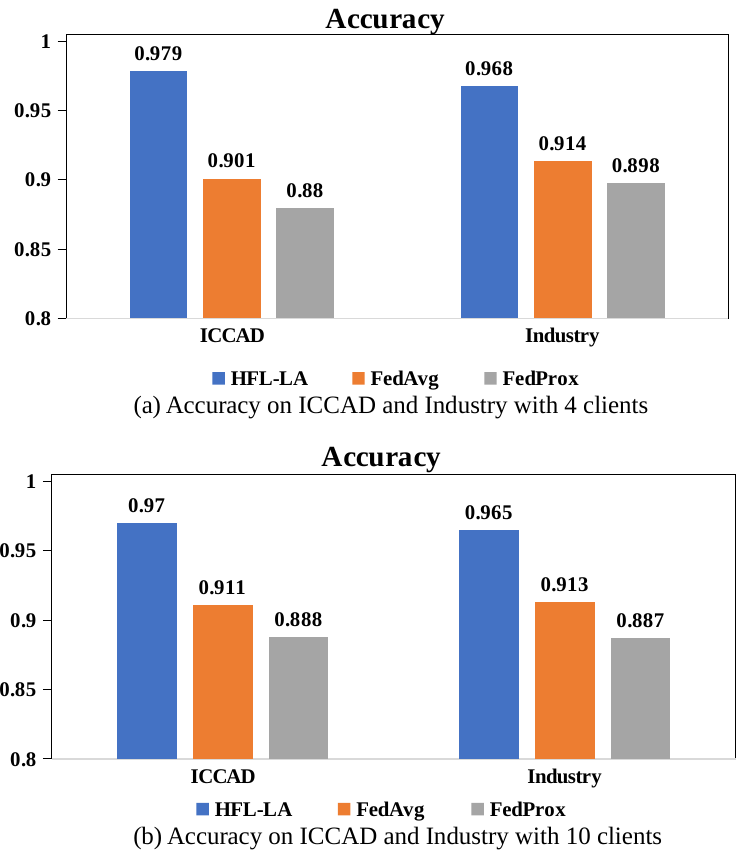

### Chart: Accuracy

| Category | HFL-LA | FedAvg | FedProx |
|---|---|---|---|
| ICCAD | 0.979 | 0.901 | 0.88 |
| Industry | 0.968 | 0.914 | 0.898 |
(a) Accuracy on ICCAD and Industry with 4 clients

### Chart: Accuracy

| Category | HFL-LA | FedAvg | FedProx |
|---|---|---|---|
| ICCAD | 0.97 | 0.911 | 0.888 |
| Industry | 0.965 | 0.913 | 0.887 |
(b) Accuracy on ICCAD and Industry with 10 clients